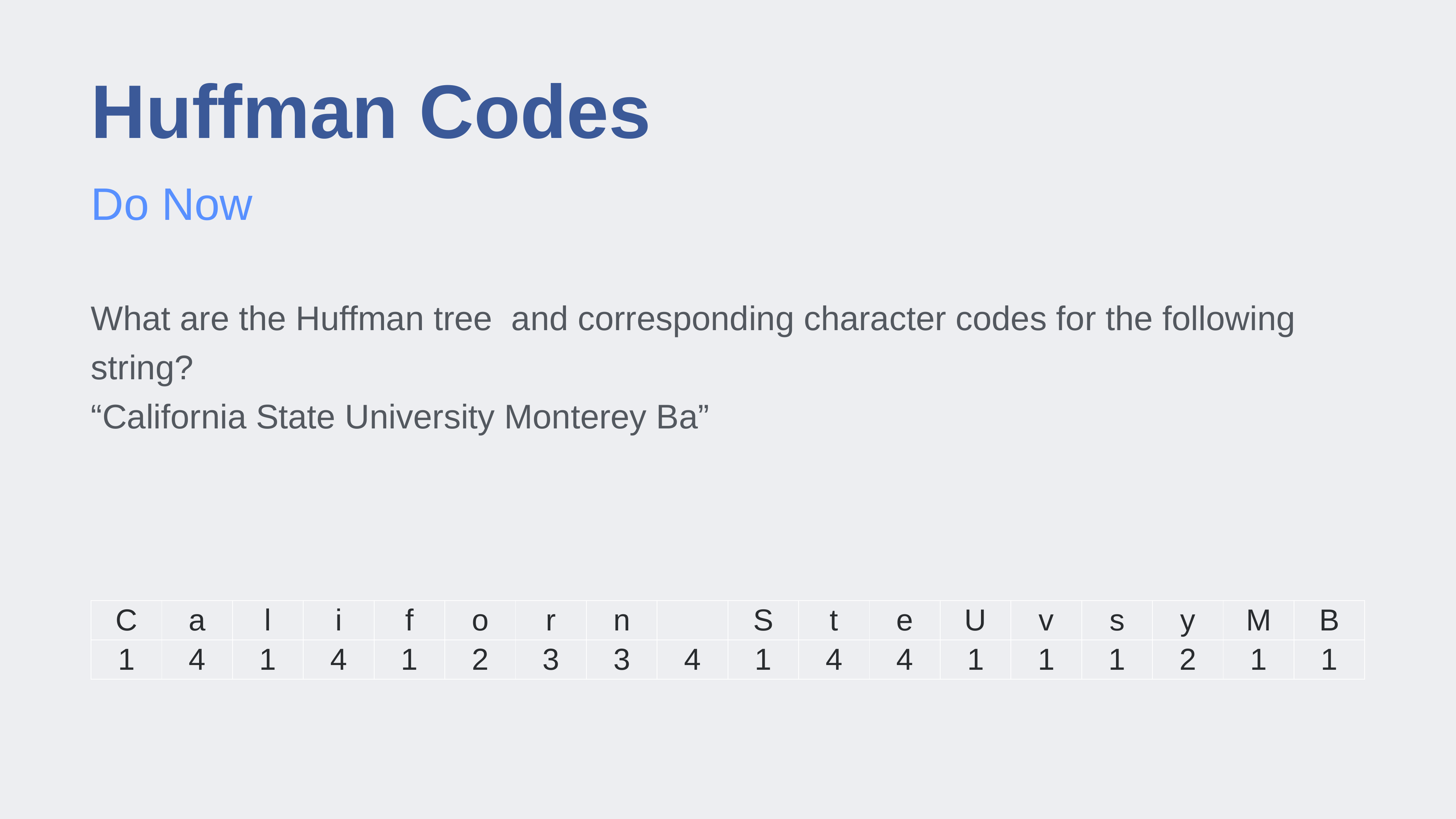

# Huffman Codes
Do Now
What are the Huffman tree  and corresponding character codes for the following string?
“California State University Monterey Ba”
| C | a | l | i | f | o | r | n |  | S | t | e | U | v | s | y | M | B |
| --- | --- | --- | --- | --- | --- | --- | --- | --- | --- | --- | --- | --- | --- | --- | --- | --- | --- |
| 1 | 4 | 1 | 4 | 1 | 2 | 3 | 3 | 4 | 1 | 4 | 4 | 1 | 1 | 1 | 2 | 1 | 1 |